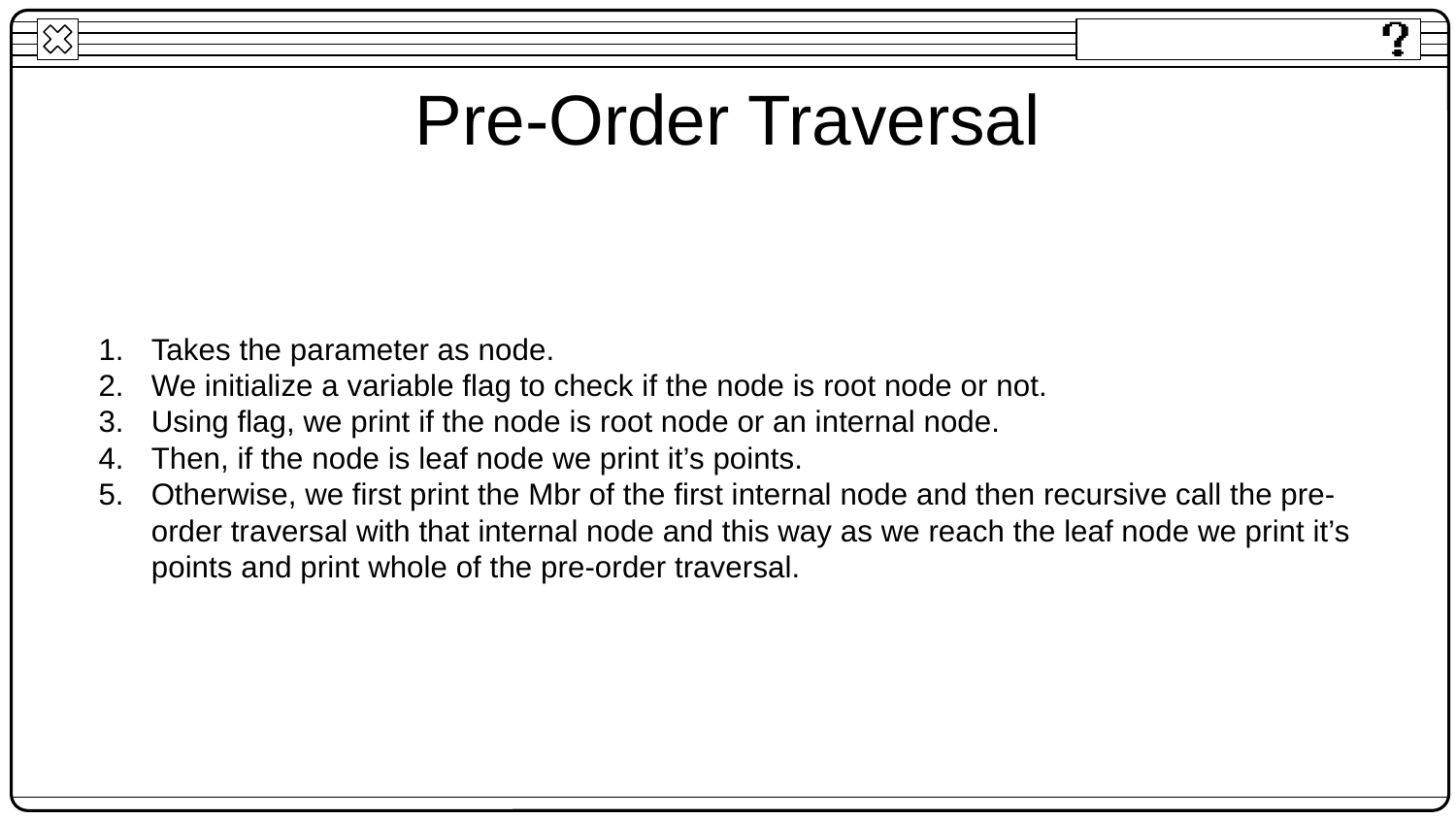

# Pre-Order Traversal
Takes the parameter as node.
We initialize a variable flag to check if the node is root node or not.
Using flag, we print if the node is root node or an internal node.
Then, if the node is leaf node we print it’s points.
Otherwise, we first print the Mbr of the first internal node and then recursive call the pre-order traversal with that internal node and this way as we reach the leaf node we print it’s points and print whole of the pre-order traversal.